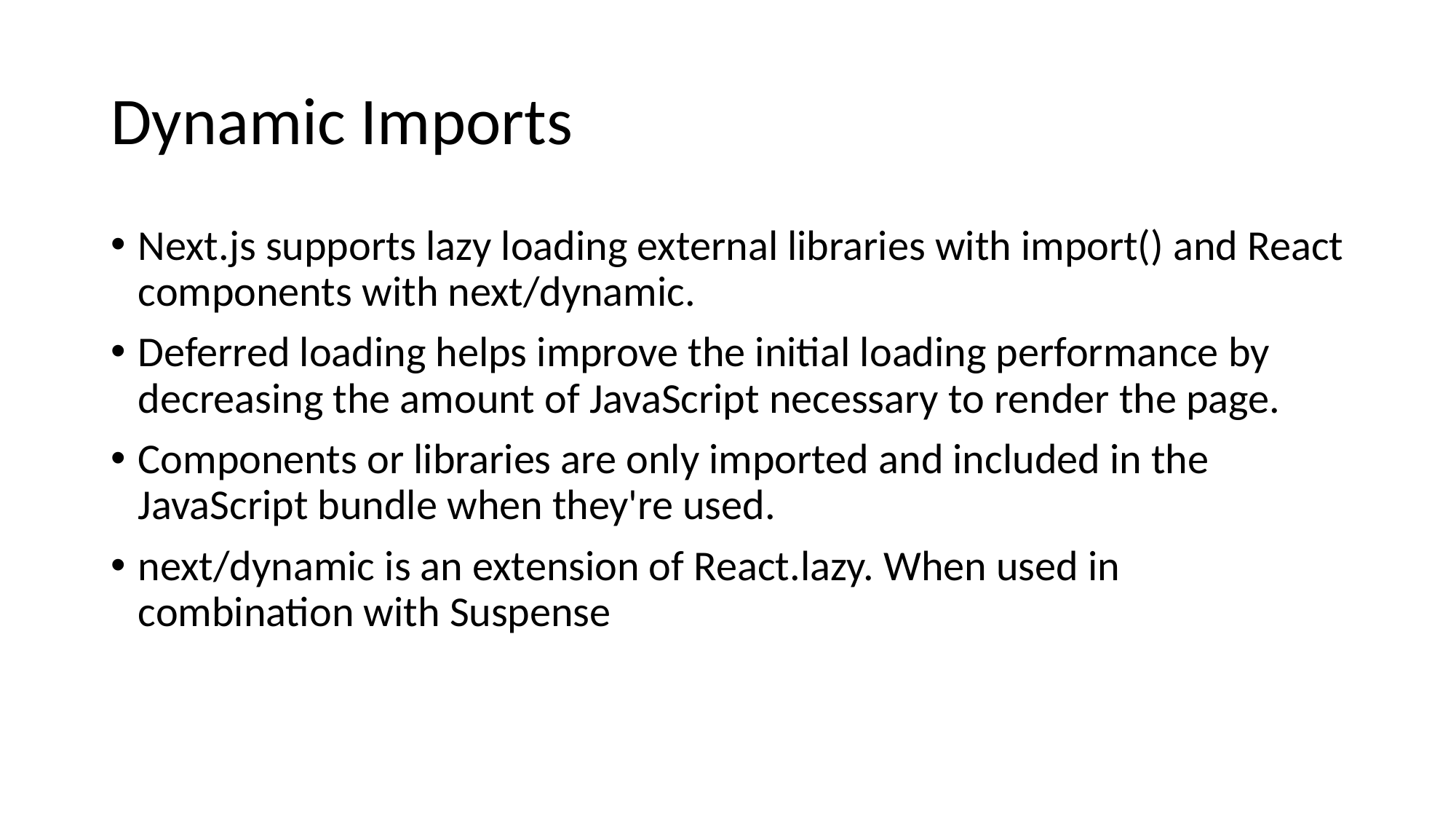

# Dynamic Imports
Next.js supports lazy loading external libraries with import() and React components with next/dynamic.
Deferred loading helps improve the initial loading performance by decreasing the amount of JavaScript necessary to render the page.
Components or libraries are only imported and included in the JavaScript bundle when they're used.
next/dynamic is an extension of React.lazy. When used in combination with Suspense